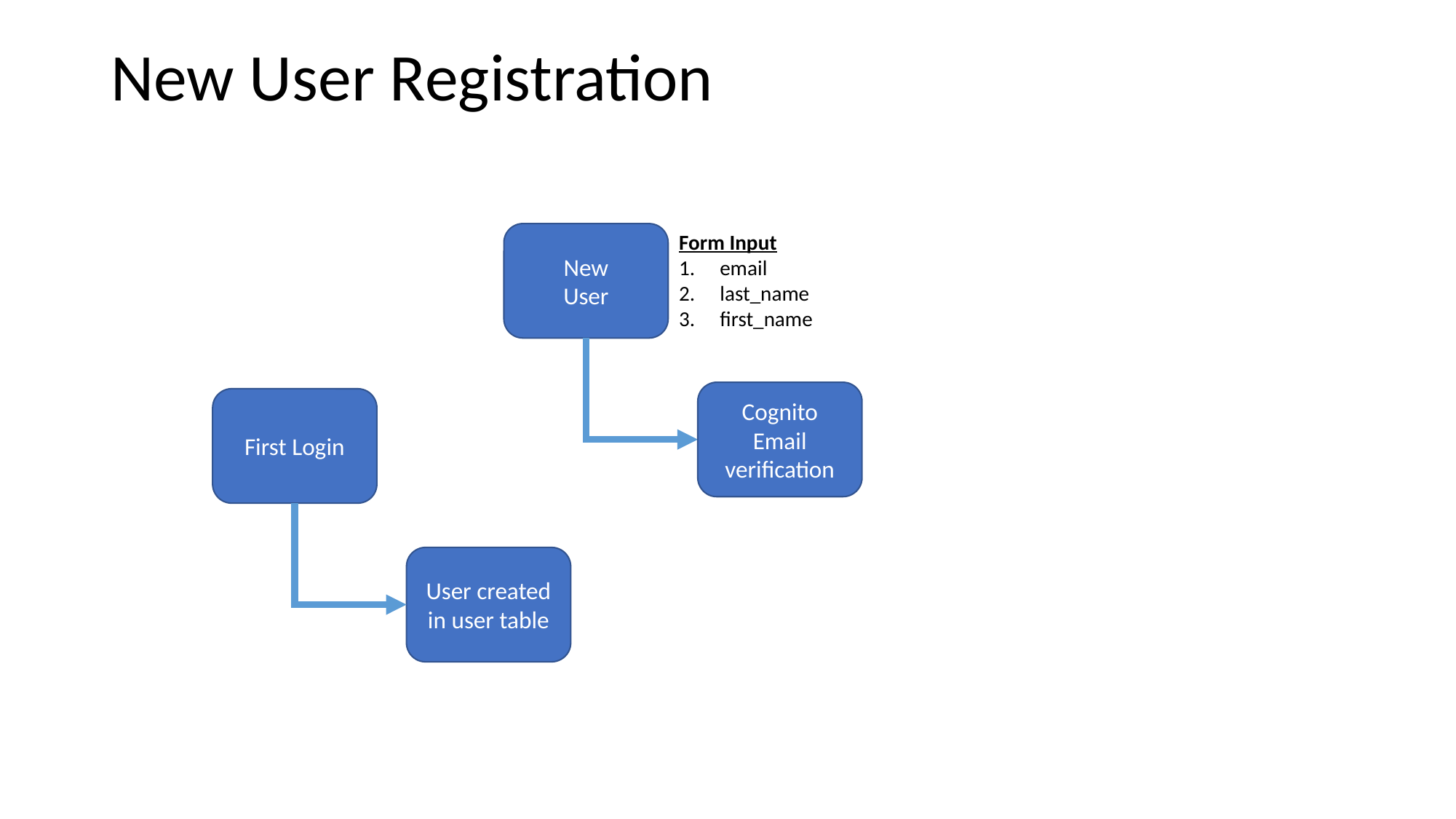

# New User Registration
Form Input
email
last_name
first_name
New
User
Cognito
Email
verification
First Login
User created in user table